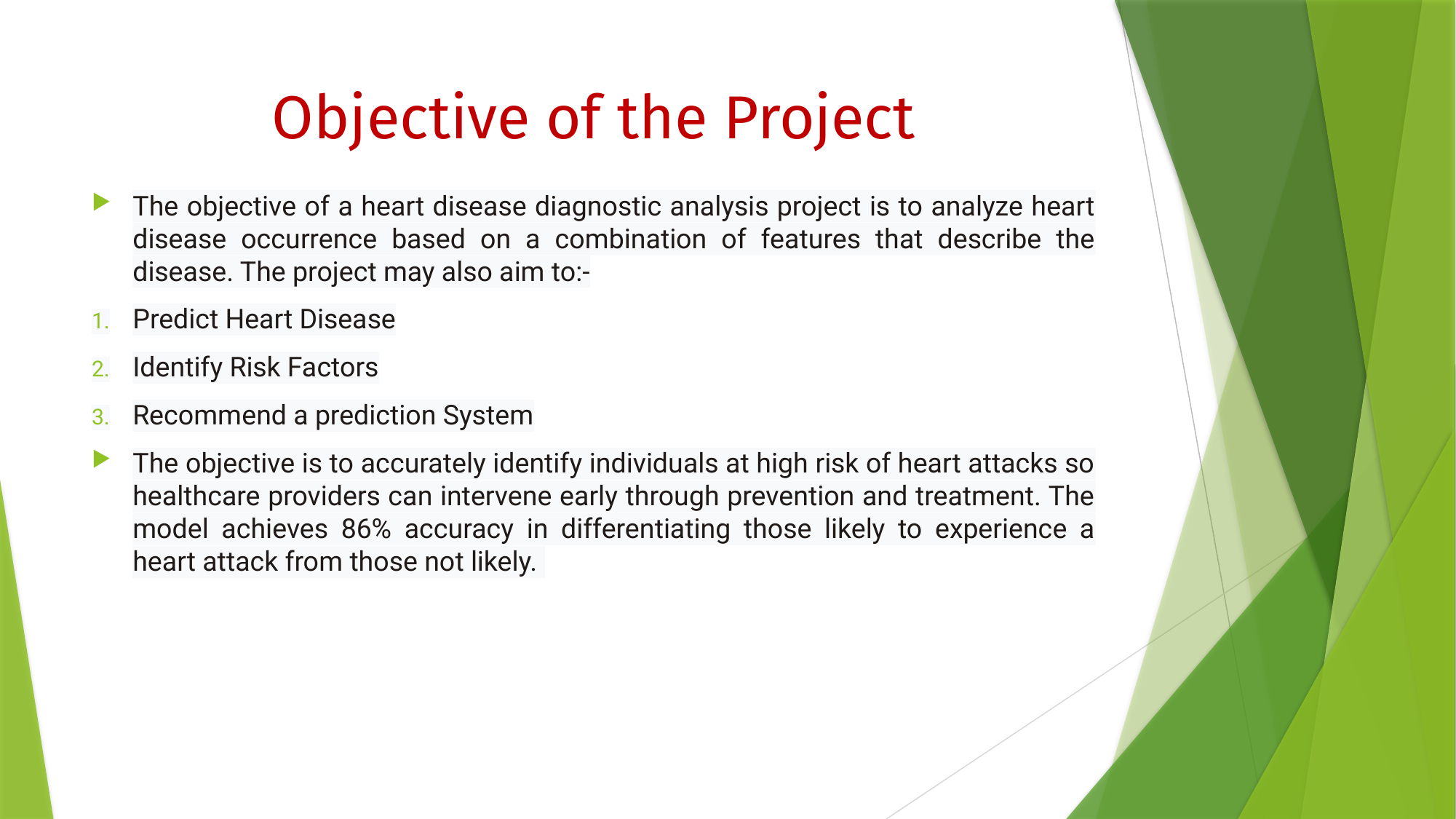

# Objective of the Project
The objective of a heart disease diagnostic analysis project is to analyze heart disease occurrence based on a combination of features that describe the disease. The project may also aim to:-
Predict Heart Disease
Identify Risk Factors
Recommend a prediction System
The objective is to accurately identify individuals at high risk of heart attacks so healthcare providers can intervene early through prevention and treatment. The model achieves 86% accuracy in differentiating those likely to experience a heart attack from those not likely.